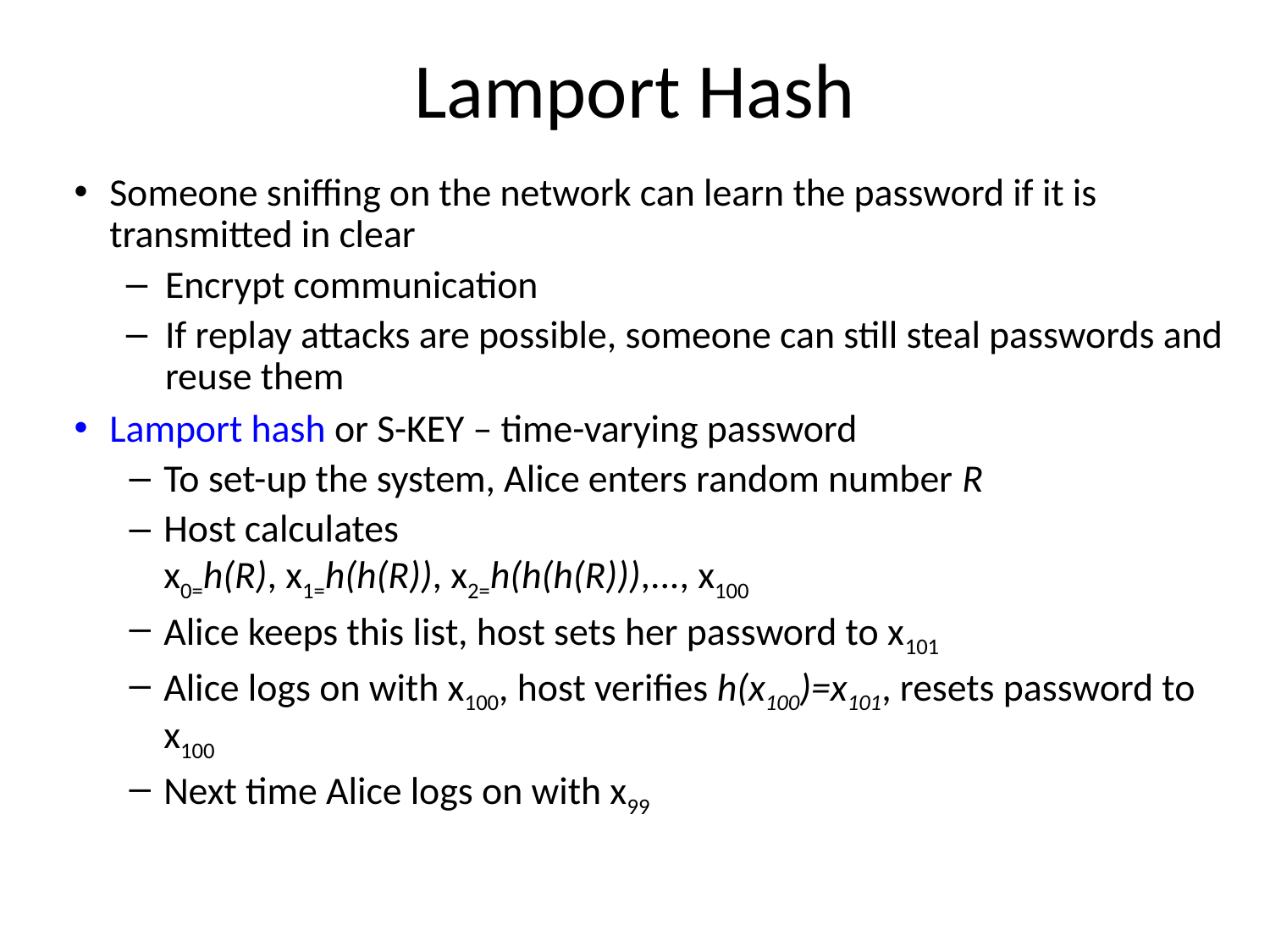

# Lamport Hash
Someone sniffing on the network can learn the password if it is transmitted in clear
Encrypt communication
If replay attacks are possible, someone can still steal passwords and reuse them
Lamport hash or S-KEY – time-varying password
To set-up the system, Alice enters random number R
Host calculates
x0=h(R), x1=h(h(R)), x2=h(h(h(R))),..., x100
Alice keeps this list, host sets her password to x101
Alice logs on with x100, host verifies h(x100)=x101, resets password to x100
Next time Alice logs on with x99